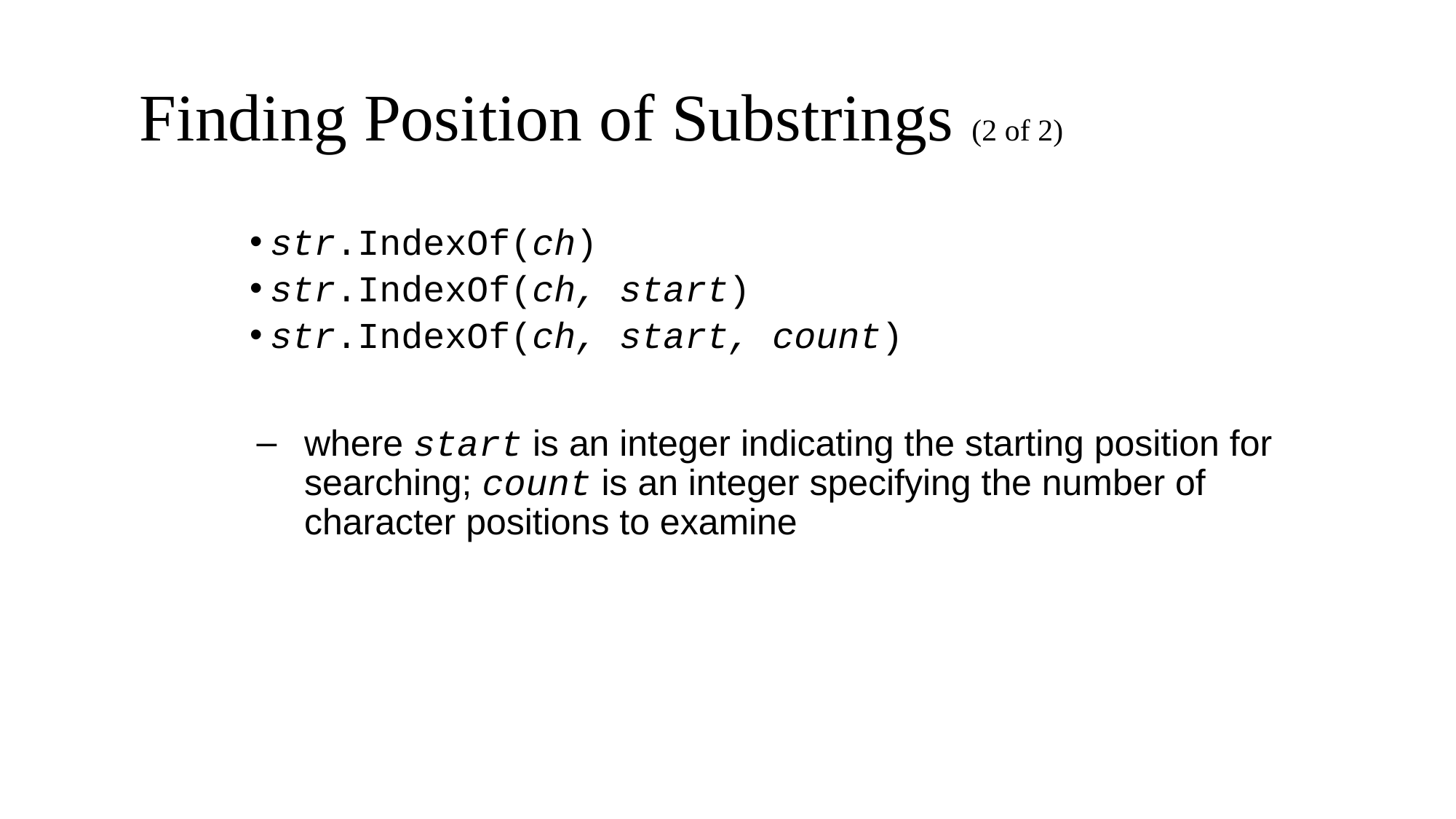

# Finding Position of Substrings (2 of 2)
str.IndexOf(ch)
str.IndexOf(ch, start)
str.IndexOf(ch, start, count)

where start is an integer indicating the starting position for searching; count is an integer specifying the number of character positions to examine